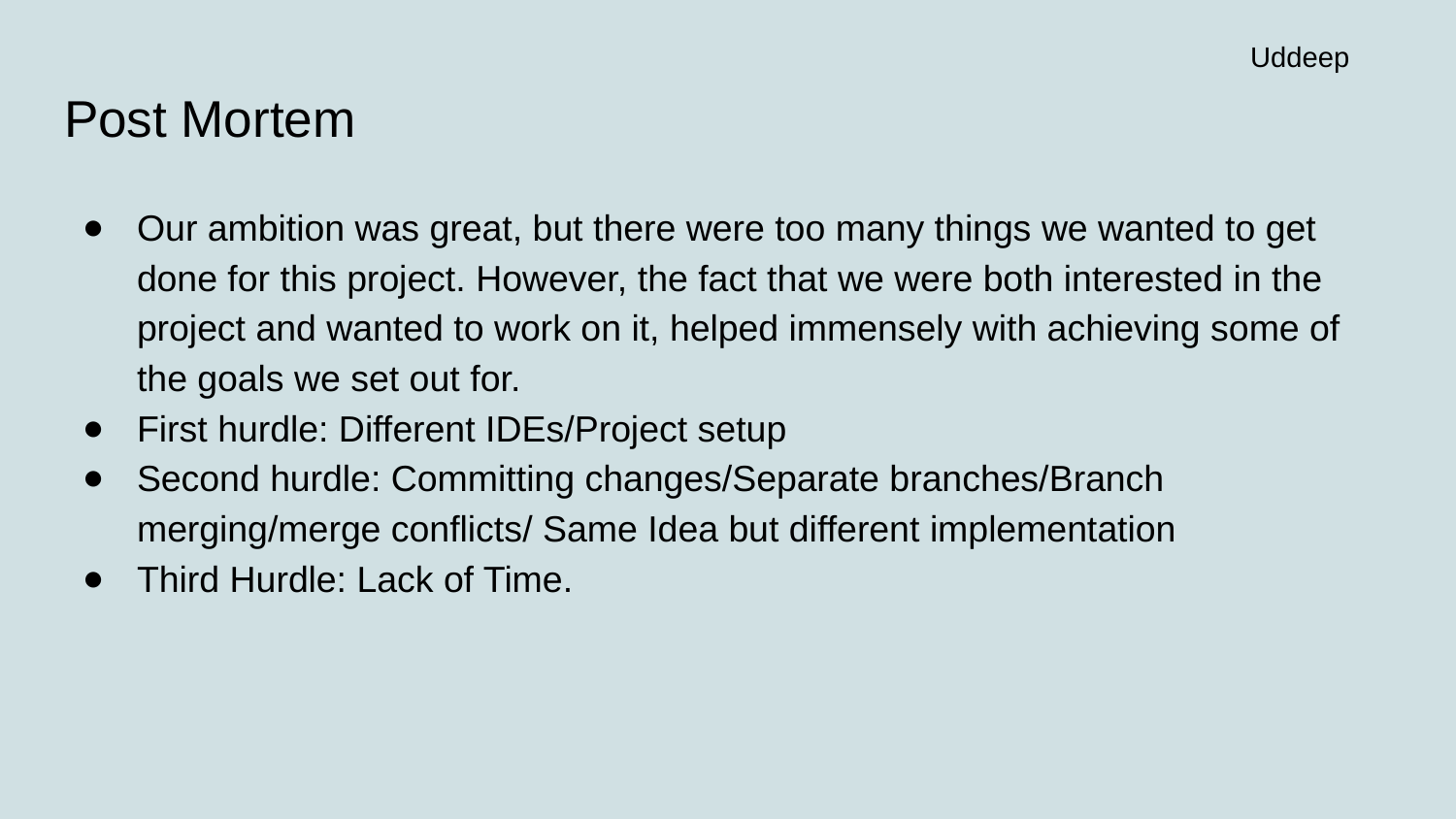

Uddeep
# Post Mortem
Our ambition was great, but there were too many things we wanted to get done for this project. However, the fact that we were both interested in the project and wanted to work on it, helped immensely with achieving some of the goals we set out for.
First hurdle: Different IDEs/Project setup
Second hurdle: Committing changes/Separate branches/Branch merging/merge conflicts/ Same Idea but different implementation
Third Hurdle: Lack of Time.